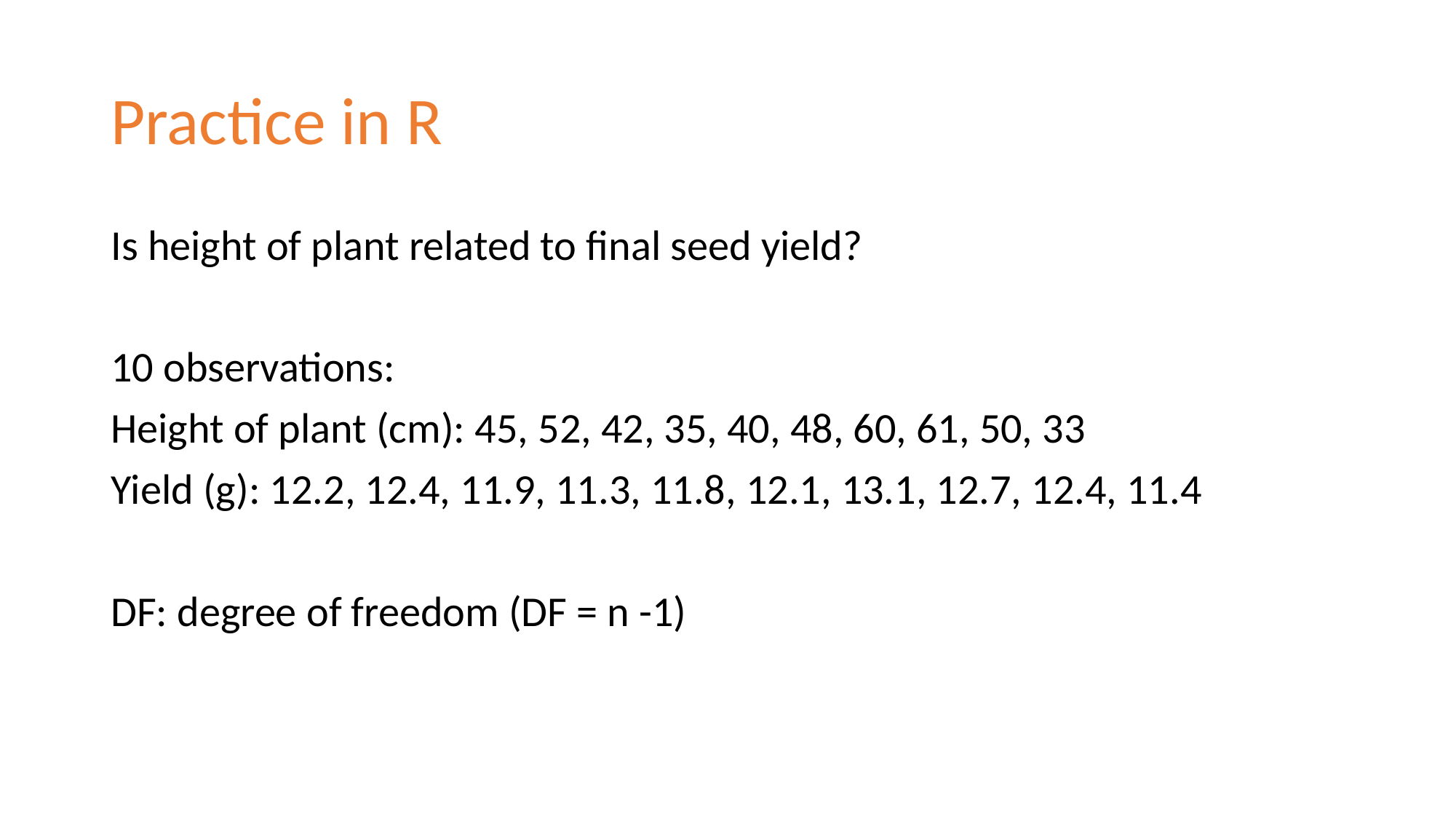

# Practice in R
Is height of plant related to final seed yield?

10 observations:
Height of plant (cm): 45, 52, 42, 35, 40, 48, 60, 61, 50, 33
Yield (g): 12.2, 12.4, 11.9, 11.3, 11.8, 12.1, 13.1, 12.7, 12.4, 11.4

DF: degree of freedom (DF = n -1)